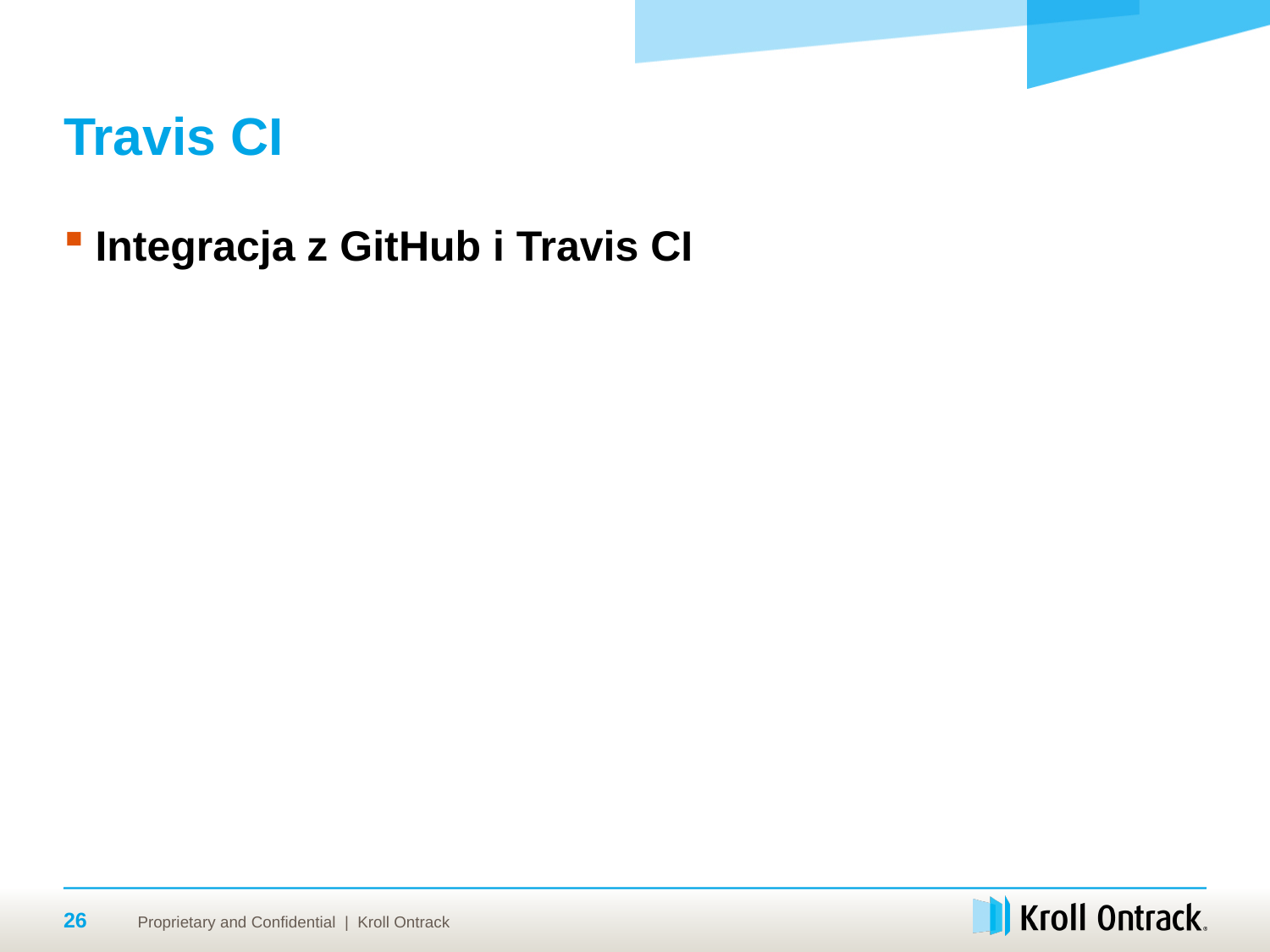

# Travis CI
Integracja z GitHub i Travis CI
26